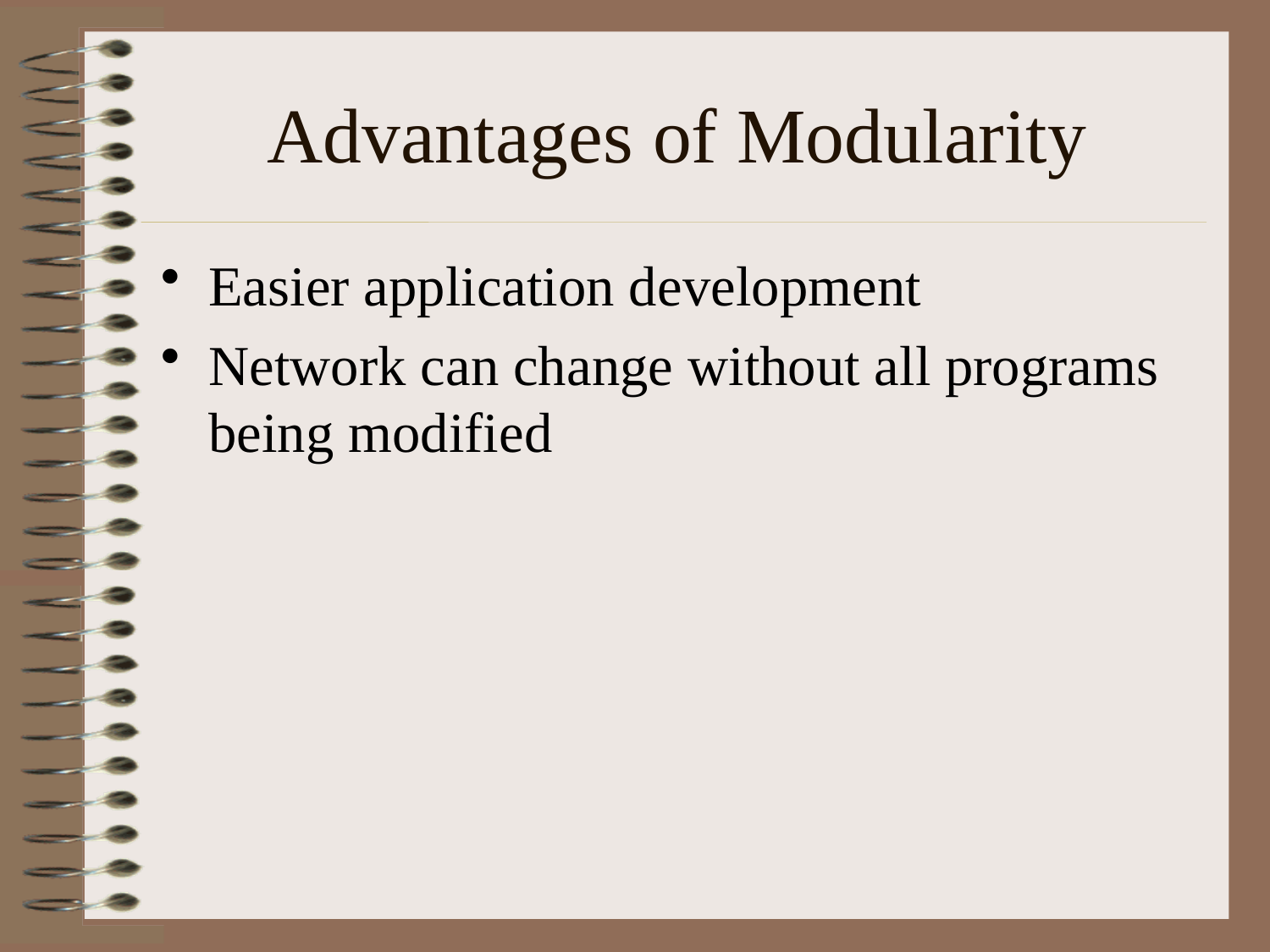

# Advantages of Modularity
Easier application development
Network can change without all programs being modified